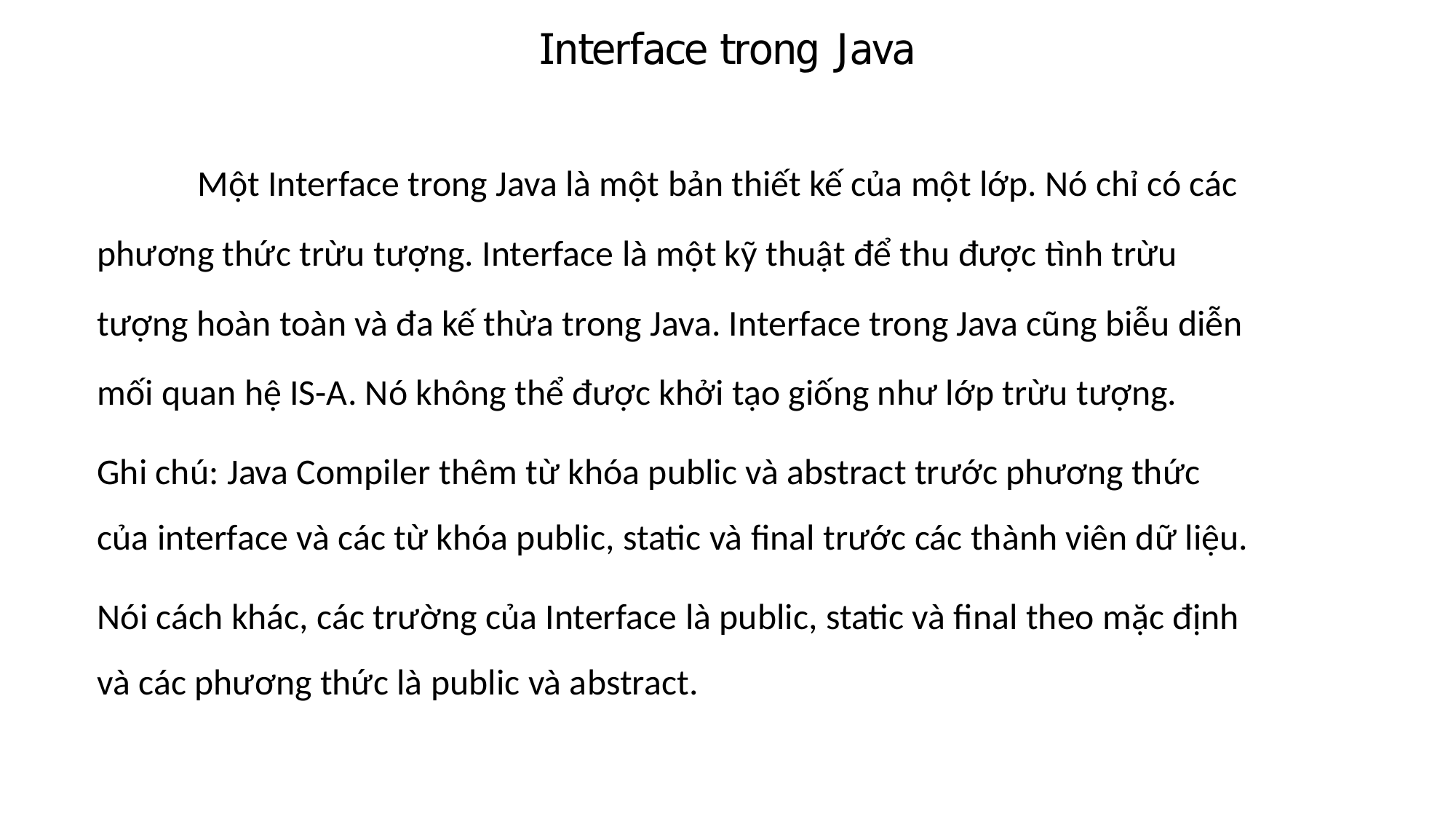

# Interface trong Java
	Một Interface trong Java là một bản thiết kế của một lớp. Nó chỉ có các phương thức trừu tượng. Interface là một kỹ thuật để thu được tình trừu tượng hoàn toàn và đa kế thừa trong Java. Interface trong Java cũng biễu diễn mối quan hệ IS-A. Nó không thể được khởi tạo giống như lớp trừu tượng.
Ghi chú: Java Compiler thêm từ khóa public và abstract trước phương thức của interface và các từ khóa public, static và final trước các thành viên dữ liệu.
Nói cách khác, các trường của Interface là public, static và final theo mặc định và các phương thức là public và abstract.